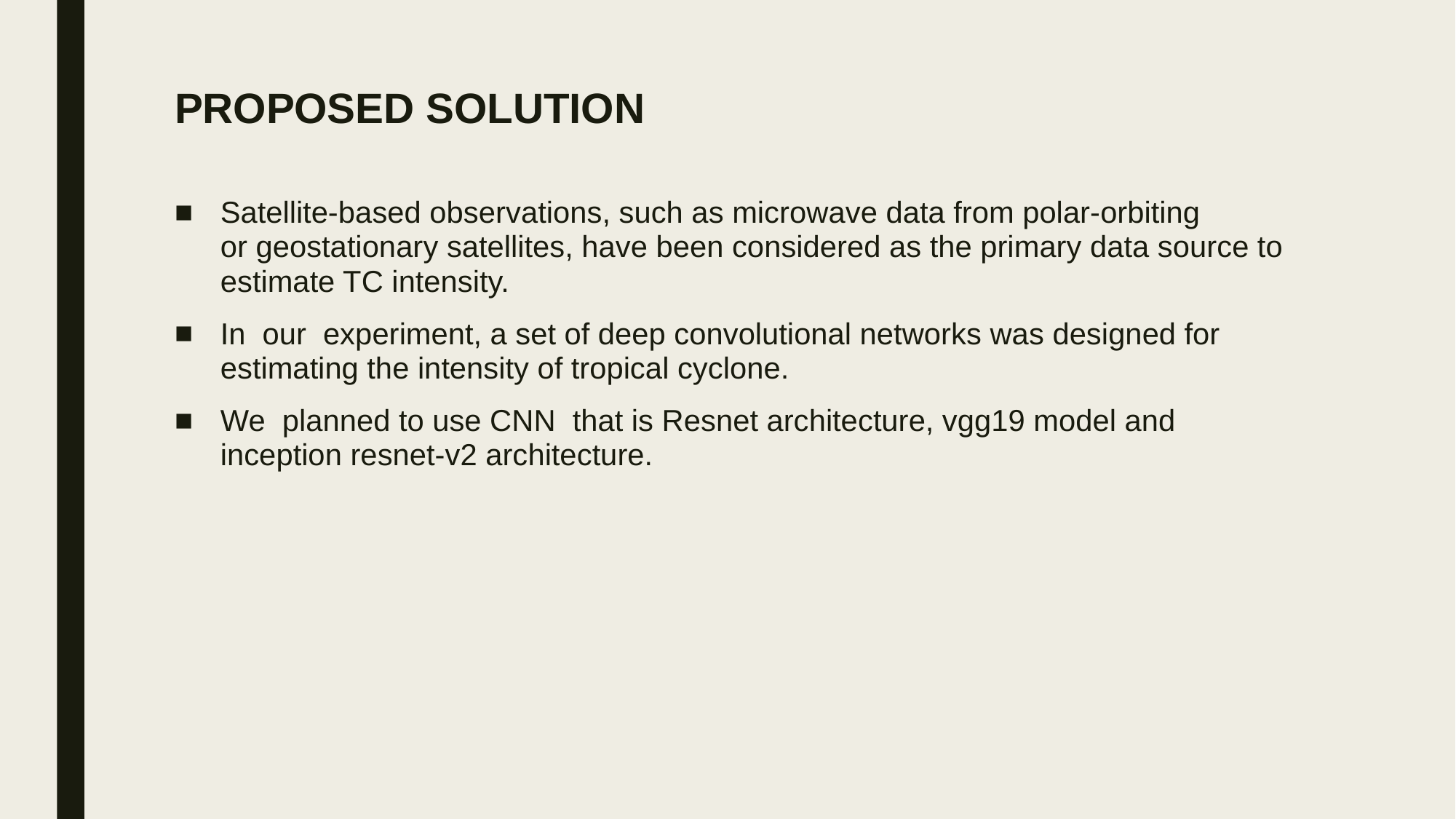

# PROPOSED SOLUTION
Satellite-based observations, such as microwave data from polar-orbiting or geostationary satellites, have been considered as the primary data source to estimate TC intensity.
In  our  experiment, a set of deep convolutional networks was designed for estimating the intensity of tropical cyclone.
We  planned to use CNN  that is Resnet architecture, vgg19 model and inception resnet-v2 architecture.